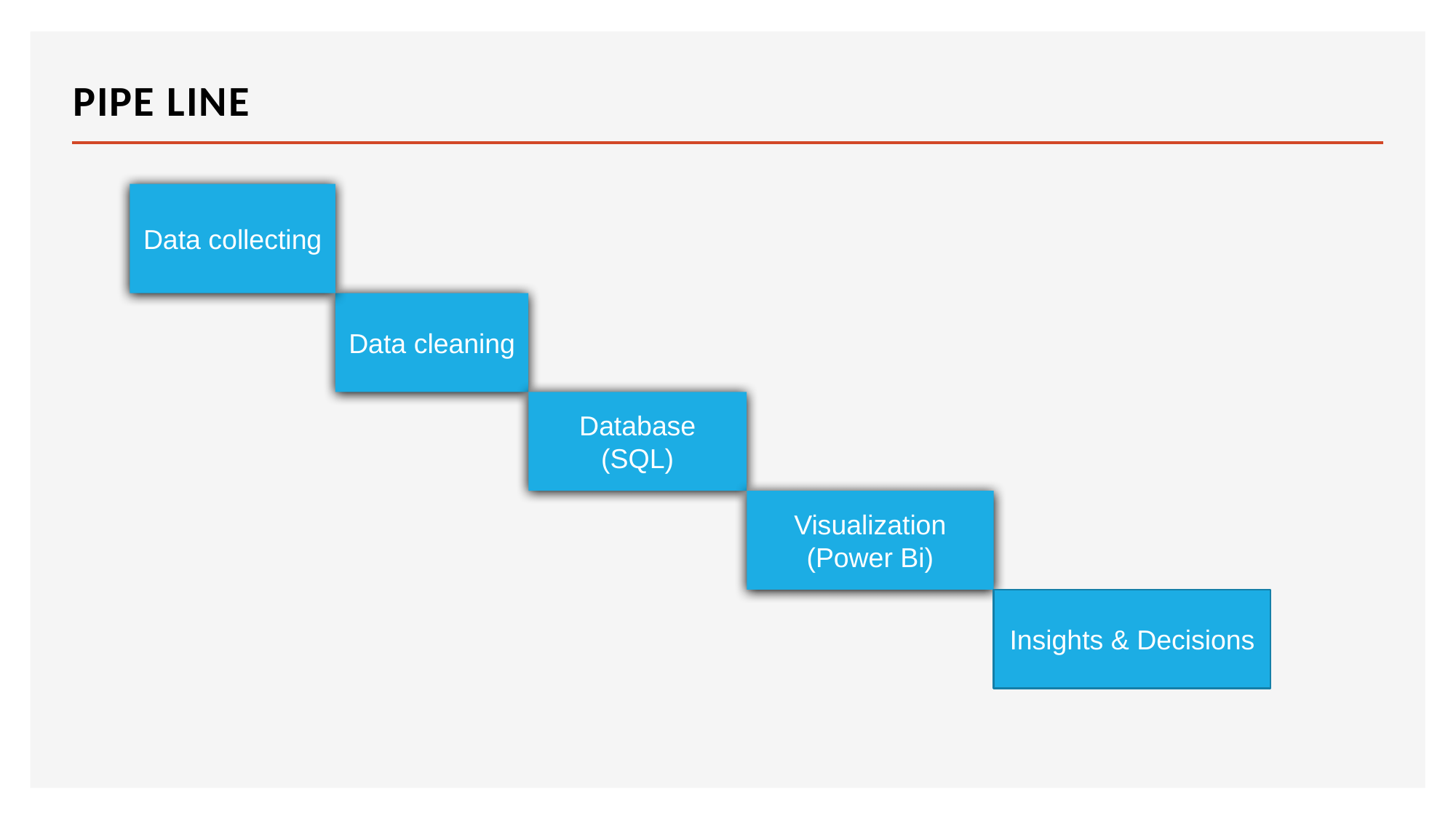

# Pipe line
Data collecting
Data cleaning
Database
(SQL)
Visualization
(Power Bi)
Insights & Decisions